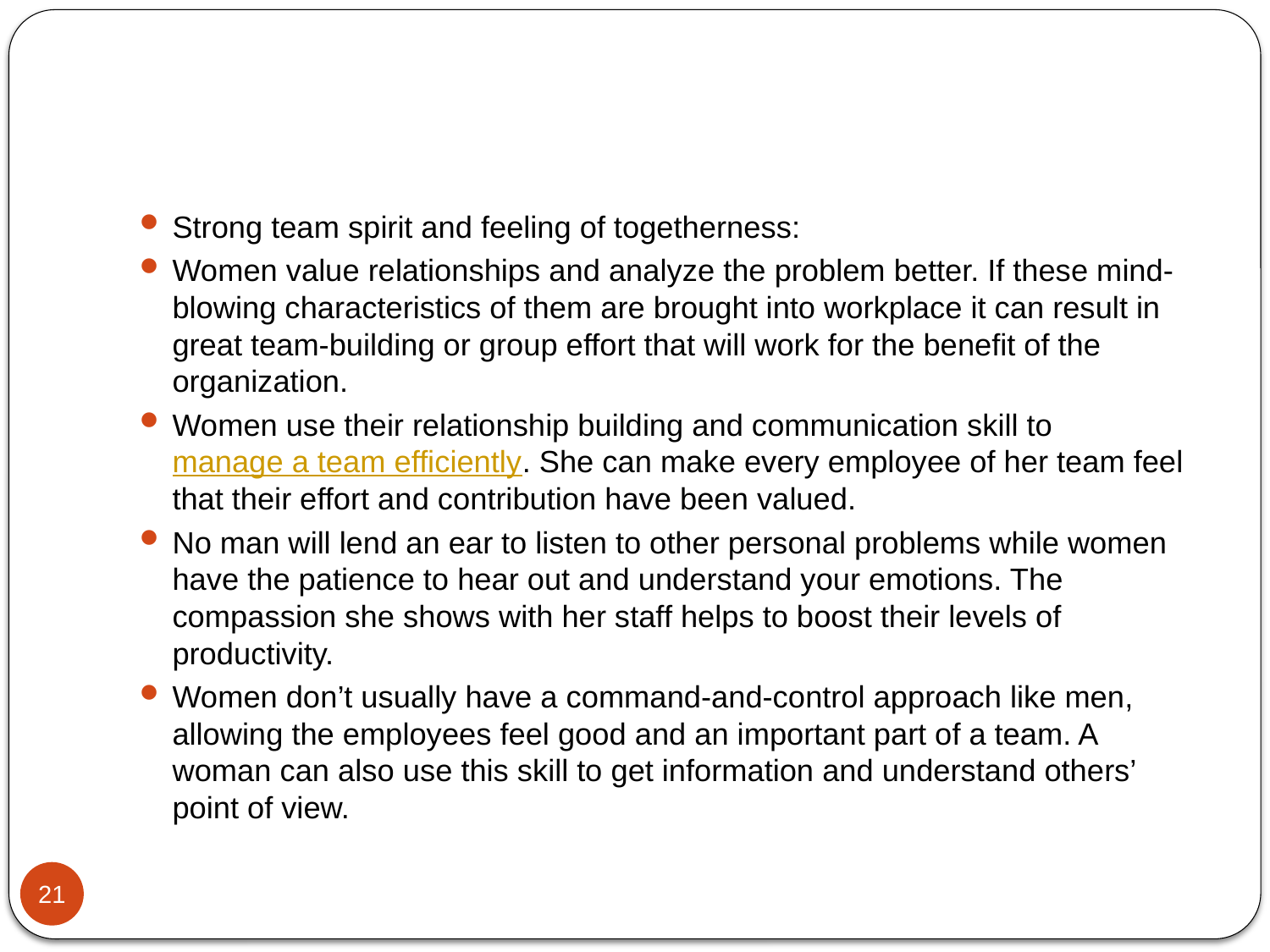

#
Strong team spirit and feeling of togetherness:
Women value relationships and analyze the problem better. If these mind-blowing characteristics of them are brought into workplace it can result in great team-building or group effort that will work for the benefit of the organization.
Women use their relationship building and communication skill to manage a team efficiently. She can make every employee of her team feel that their effort and contribution have been valued.
No man will lend an ear to listen to other personal problems while women have the patience to hear out and understand your emotions. The compassion she shows with her staff helps to boost their levels of productivity.
Women don’t usually have a command-and-control approach like men, allowing the employees feel good and an important part of a team. A woman can also use this skill to get information and understand others’ point of view.

21